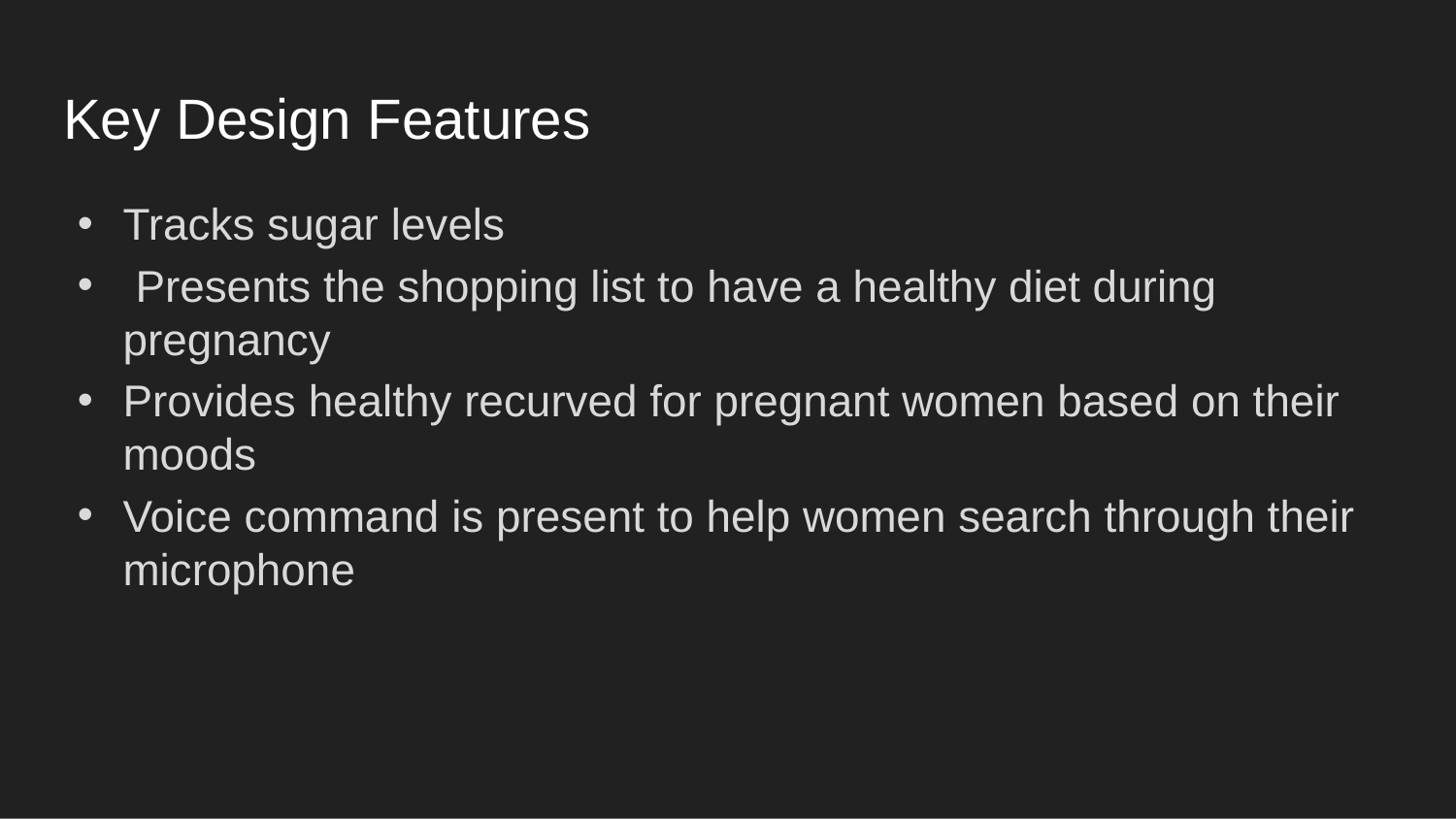

# Key Design Features
Tracks sugar levels
 Presents the shopping list to have a healthy diet during pregnancy
Provides healthy recurved for pregnant women based on their moods
Voice command is present to help women search through their microphone